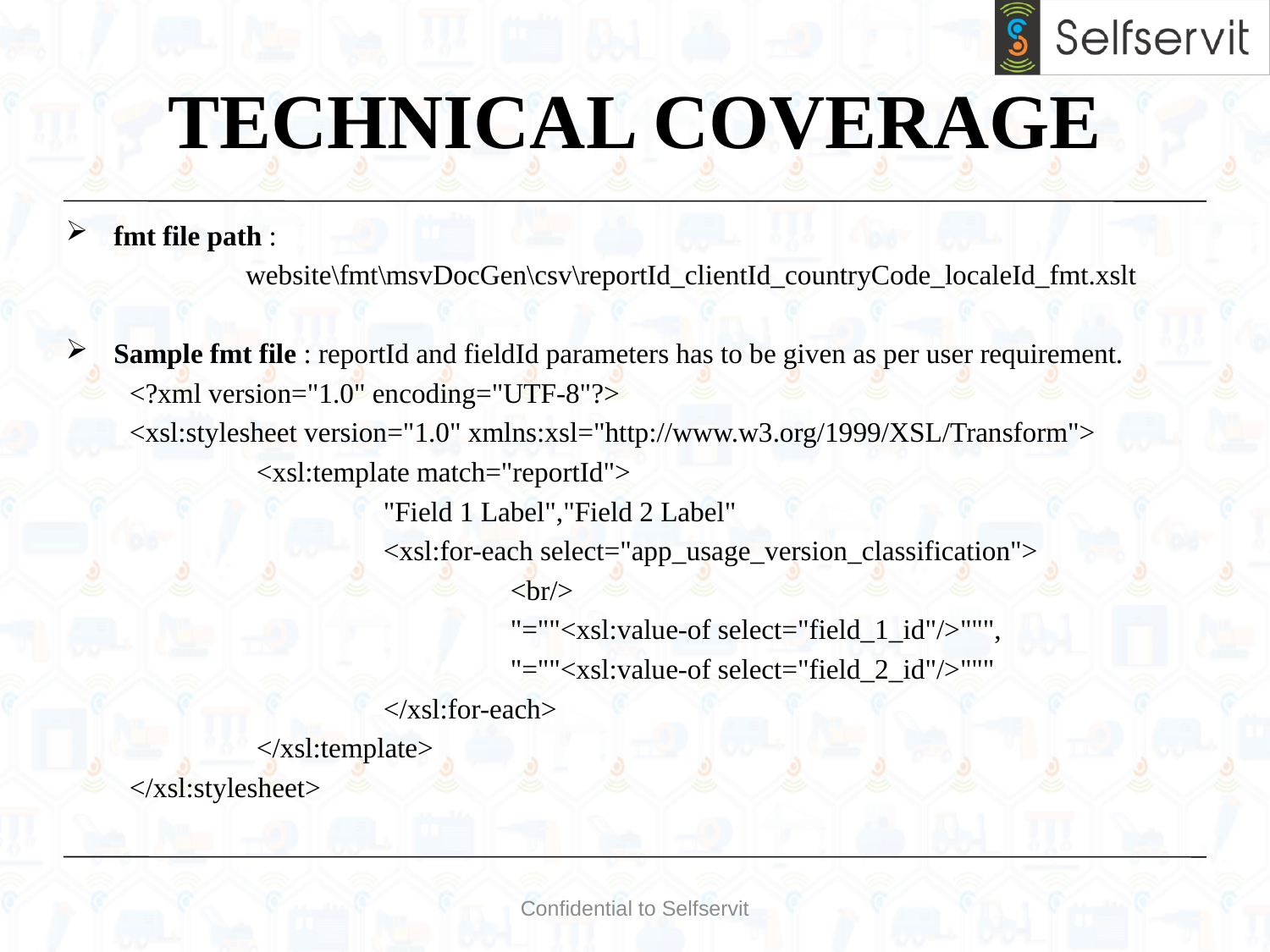

# TECHNICAL COVERAGE
fmt file path :
	website\fmt\msvDocGen\csv\reportId_clientId_countryCode_localeId_fmt.xslt

Sample fmt file : reportId and fieldId parameters has to be given as per user requirement.
<?xml version="1.0" encoding="UTF-8"?>
<xsl:stylesheet version="1.0" xmlns:xsl="http://www.w3.org/1999/XSL/Transform">
	<xsl:template match="reportId">
		"Field 1 Label","Field 2 Label"
		<xsl:for-each select="app_usage_version_classification">
			<br/>
			"=""<xsl:value-of select="field_1_id"/>""",
			"=""<xsl:value-of select="field_2_id"/>"""
		</xsl:for-each>
	</xsl:template>
</xsl:stylesheet>

Confidential to Selfservit
9